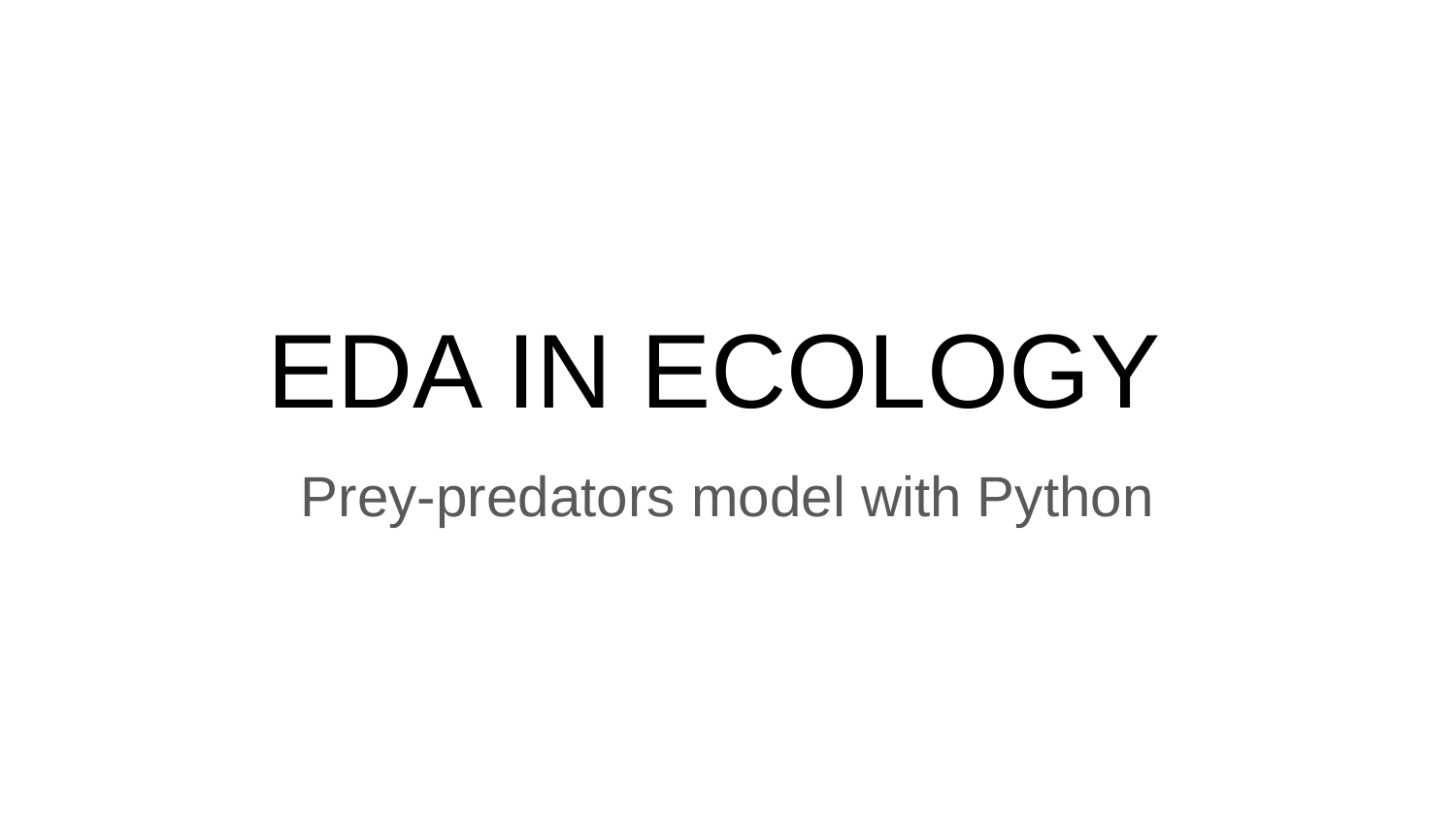

# EDA IN ECOLOGY
Prey-predators model with Python